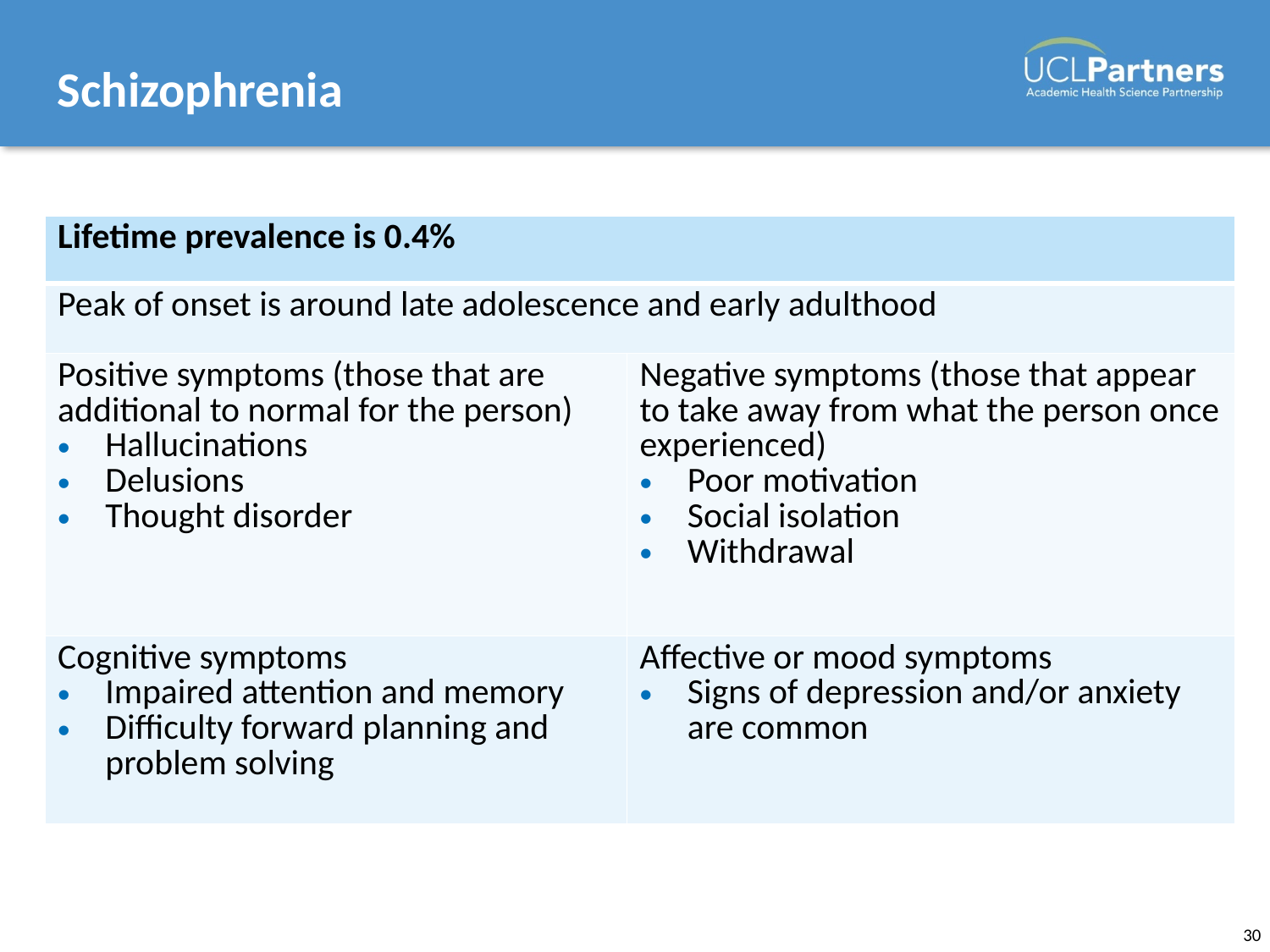

# Schizophrenia
| Lifetime prevalence is 0.4% |  |
| --- | --- |
| Peak of onset is around late adolescence and early adulthood |  |
| Positive symptoms (those that are additional to normal for the person) Hallucinations Delusions Thought disorder | Negative symptoms (those that appear to take away from what the person once experienced) Poor motivation Social isolation Withdrawal |
| Cognitive symptoms Impaired attention and memory Difficulty forward planning and problem solving | Affective or mood symptoms Signs of depression and/or anxiety are common |
30